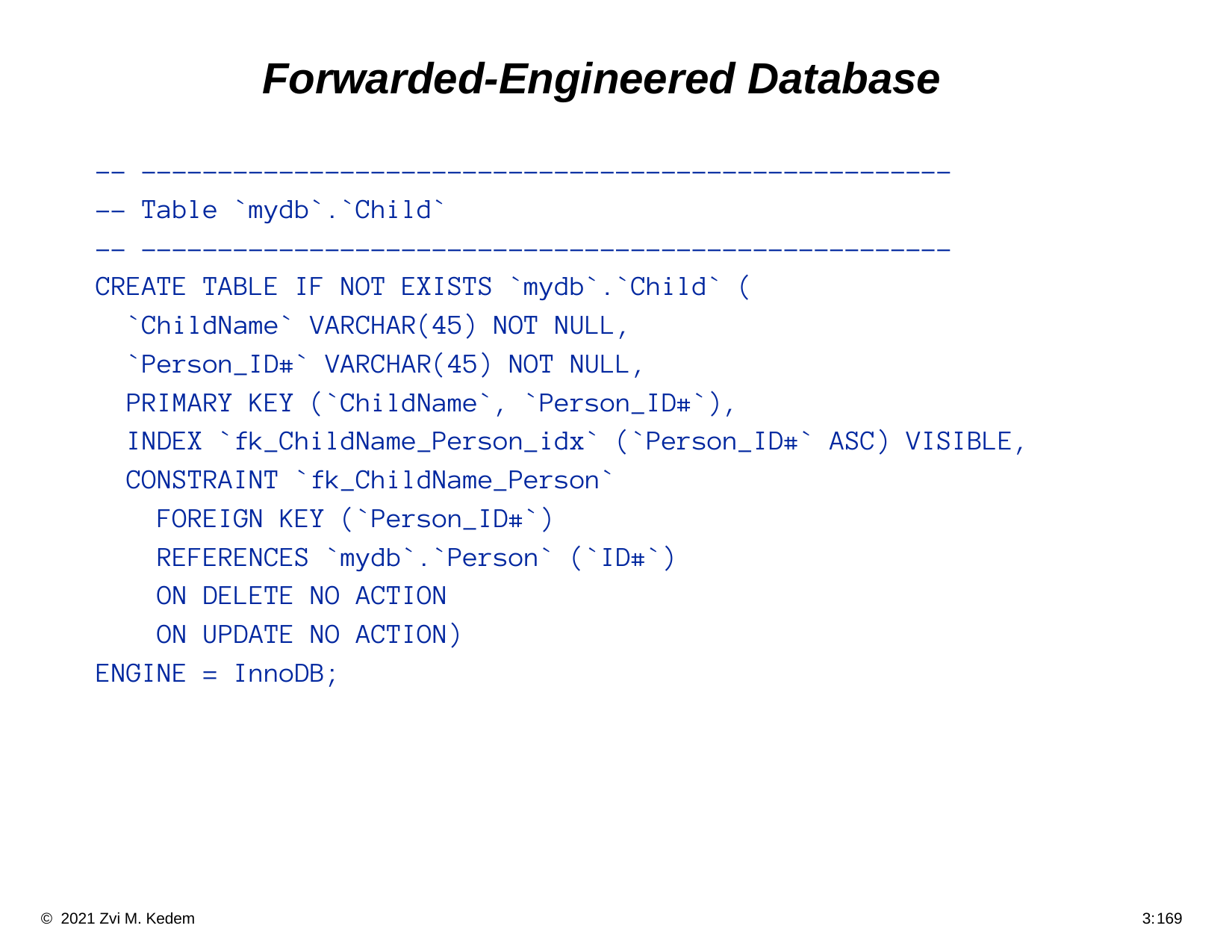

# Forwarded-Engineered Database
-- -----------------------------------------------------
-- Table `mydb`.`Child`
-- -----------------------------------------------------
CREATE TABLE IF NOT EXISTS `mydb`.`Child` (
  `ChildName` VARCHAR(45) NOT NULL,
  `Person_ID#` VARCHAR(45) NOT NULL,
  PRIMARY KEY (`ChildName`, `Person_ID#`),
  INDEX `fk_ChildName_Person_idx` (`Person_ID#` ASC) VISIBLE,
  CONSTRAINT `fk_ChildName_Person`
    FOREIGN KEY (`Person_ID#`)
    REFERENCES `mydb`.`Person` (`ID#`)
    ON DELETE NO ACTION
    ON UPDATE NO ACTION)
ENGINE = InnoDB;